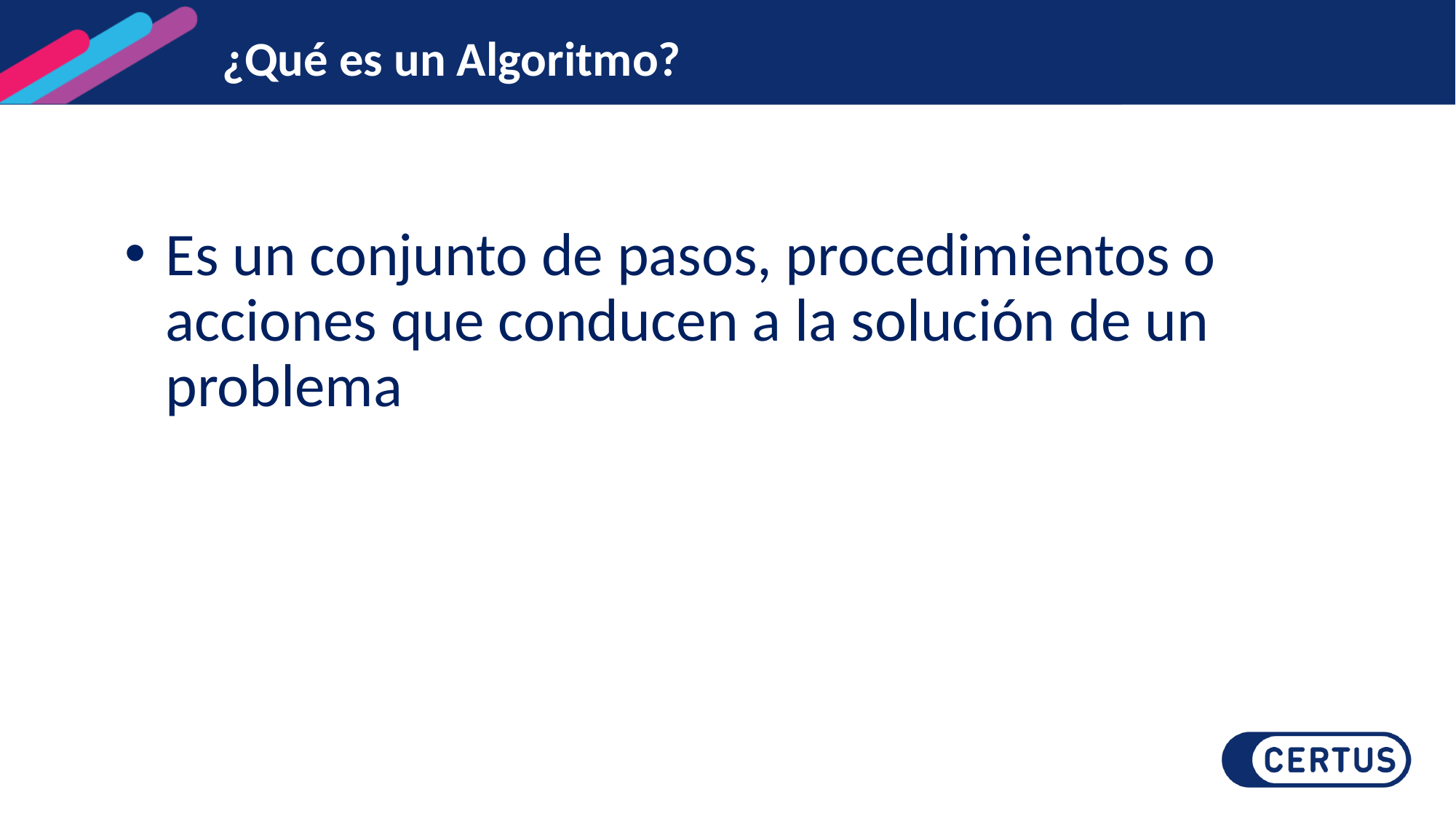

# ¿Qué es un Algoritmo?
Es un conjunto de pasos, procedimientos o acciones que conducen a la solución de un problema